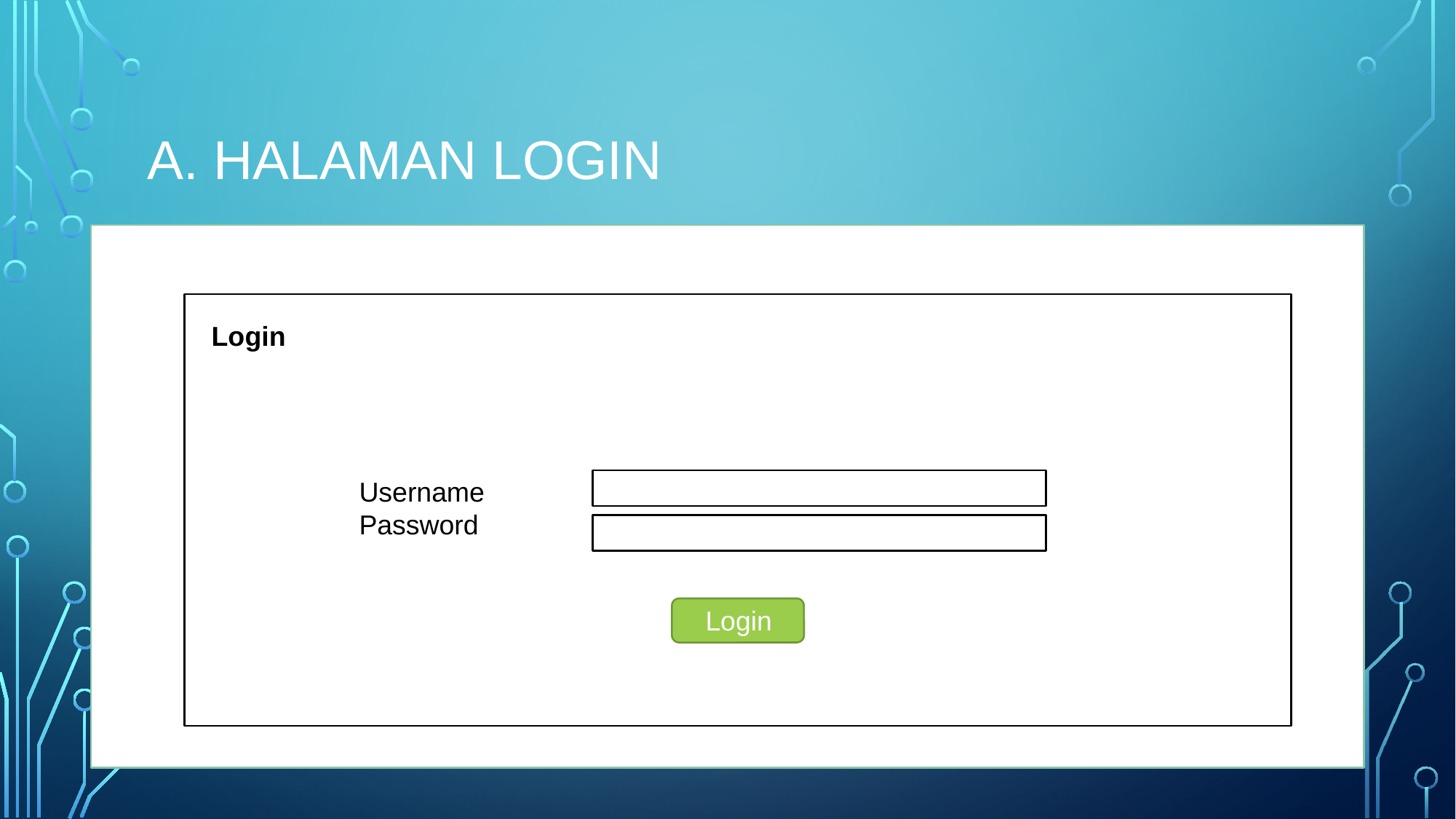

# A. Halaman Login

Login
Username		:
Password		:

Login